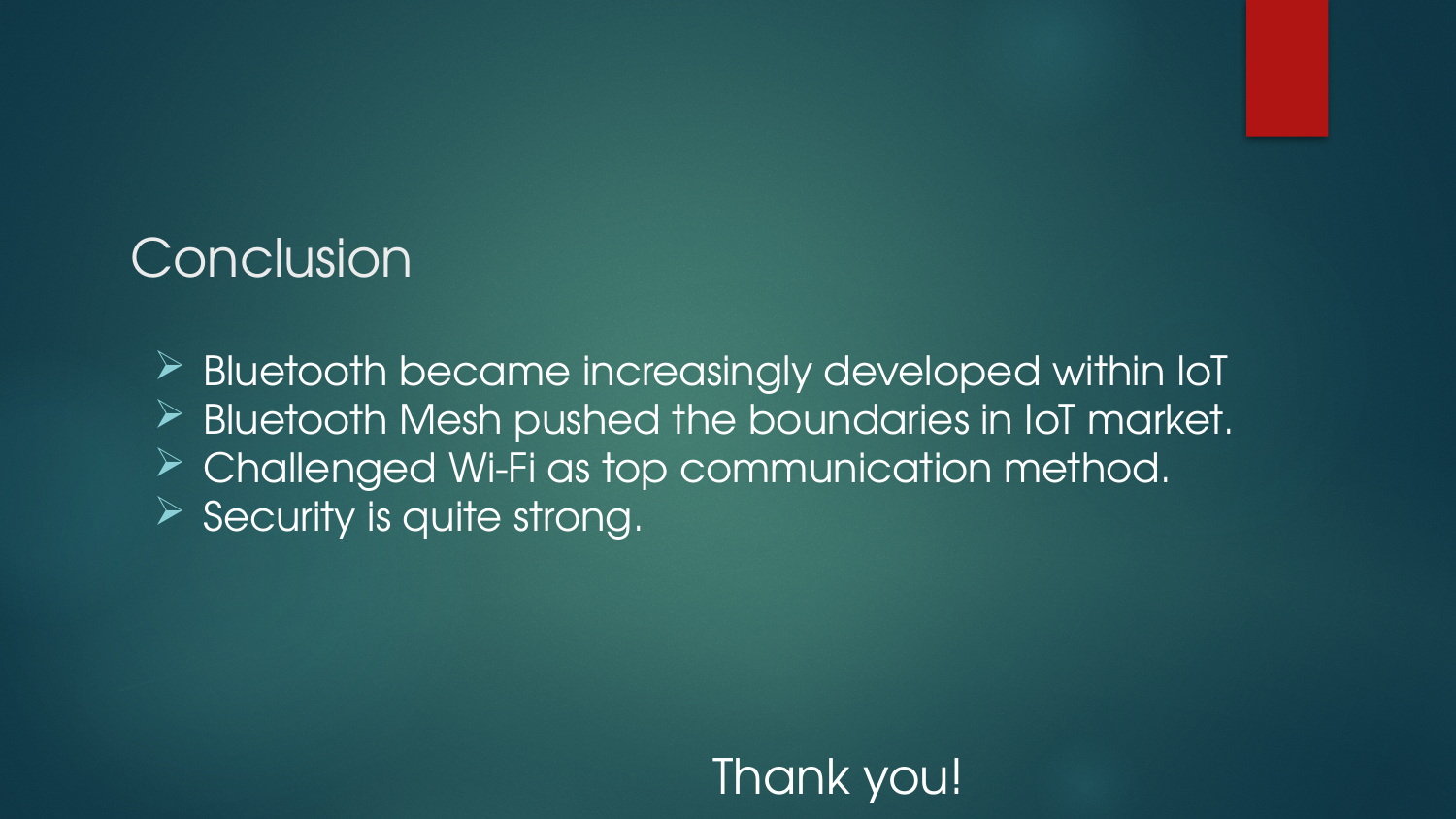

# Conclusion
Bluetooth became increasingly developed within IoT
Bluetooth Mesh pushed the boundaries in IoT market.
Challenged Wi-Fi as top communication method.
Security is quite strong.

												Thank you!